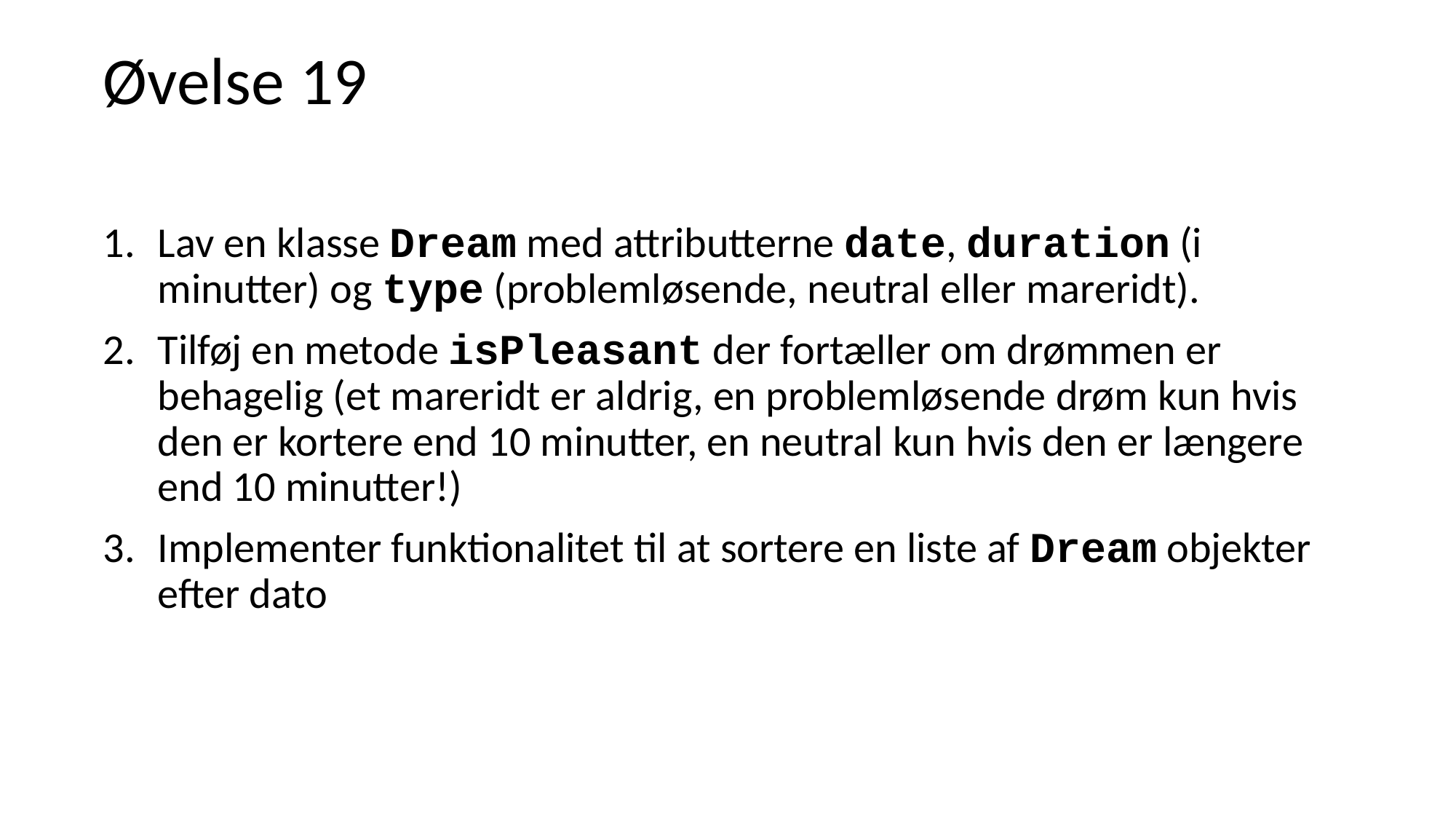

# Øvelse 19
Lav en klasse Dream med attributterne date, duration (i minutter) og type (problemløsende, neutral eller mareridt).
Tilføj en metode isPleasant der fortæller om drømmen er behagelig (et mareridt er aldrig, en problemløsende drøm kun hvis den er kortere end 10 minutter, en neutral kun hvis den er længere end 10 minutter!)
Implementer funktionalitet til at sortere en liste af Dream objekter efter dato